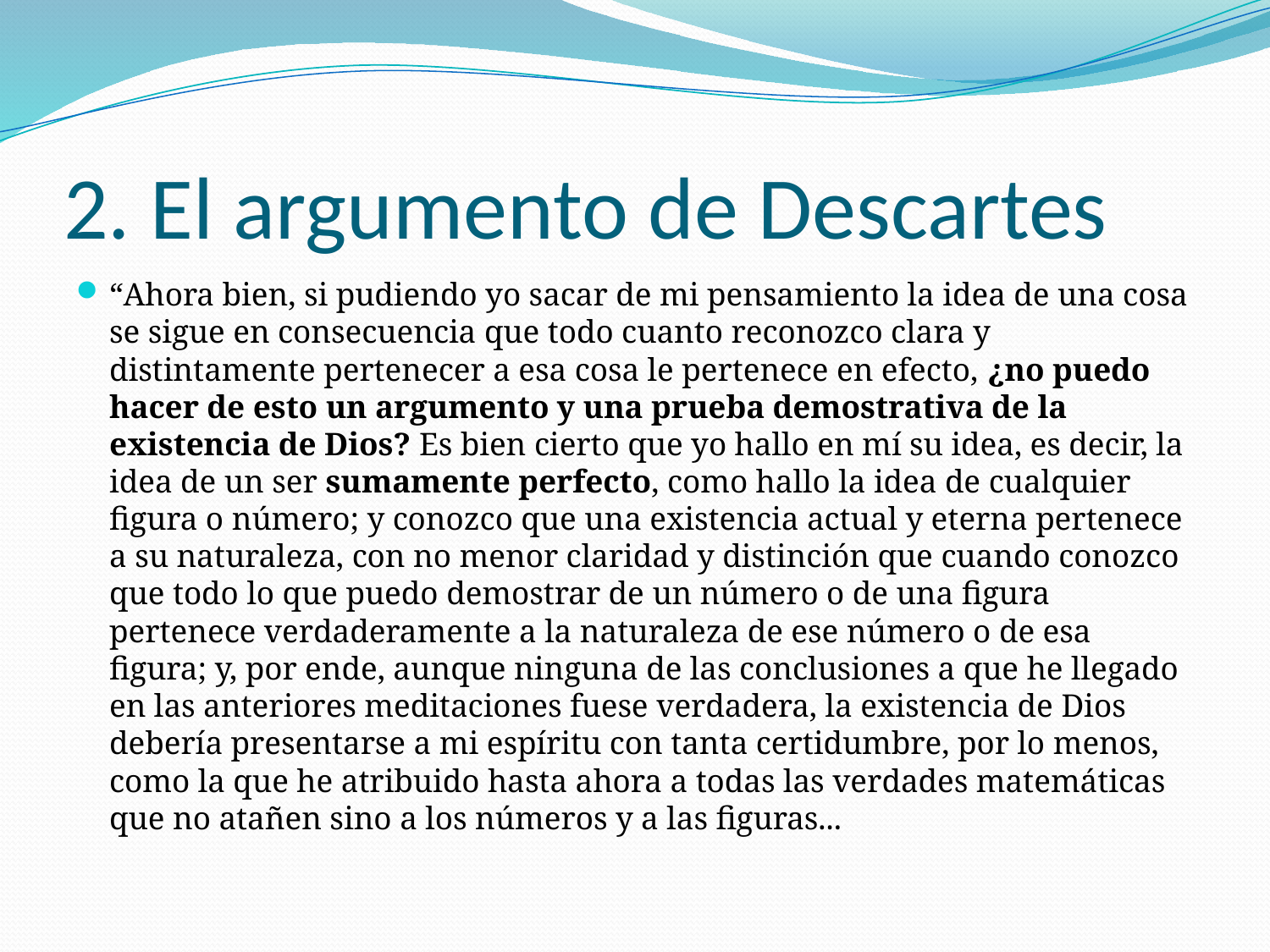

# 2. El argumento de Descartes
“Ahora bien, si pudiendo yo sacar de mi pensamiento la idea de una cosa se sigue en consecuencia que todo cuanto reconozco clara y distintamente pertenecer a esa cosa le pertenece en efecto, ¿no puedo hacer de esto un argumento y una prueba demostrativa de la existencia de Dios? Es bien cierto que yo hallo en mí su idea, es decir, la idea de un ser sumamente perfecto, como hallo la idea de cualquier figura o número; y conozco que una existencia actual y eterna pertenece a su naturaleza, con no menor claridad y distinción que cuando conozco que todo lo que puedo demostrar de un número o de una figura pertenece verdaderamente a la naturaleza de ese número o de esa figura; y, por ende, aunque ninguna de las conclusiones a que he llegado en las anteriores meditaciones fuese verdadera, la existencia de Dios debería presentarse a mi espíritu con tanta certidumbre, por lo menos, como la que he atribuido hasta ahora a todas las verdades matemáticas que no atañen sino a los números y a las figuras...